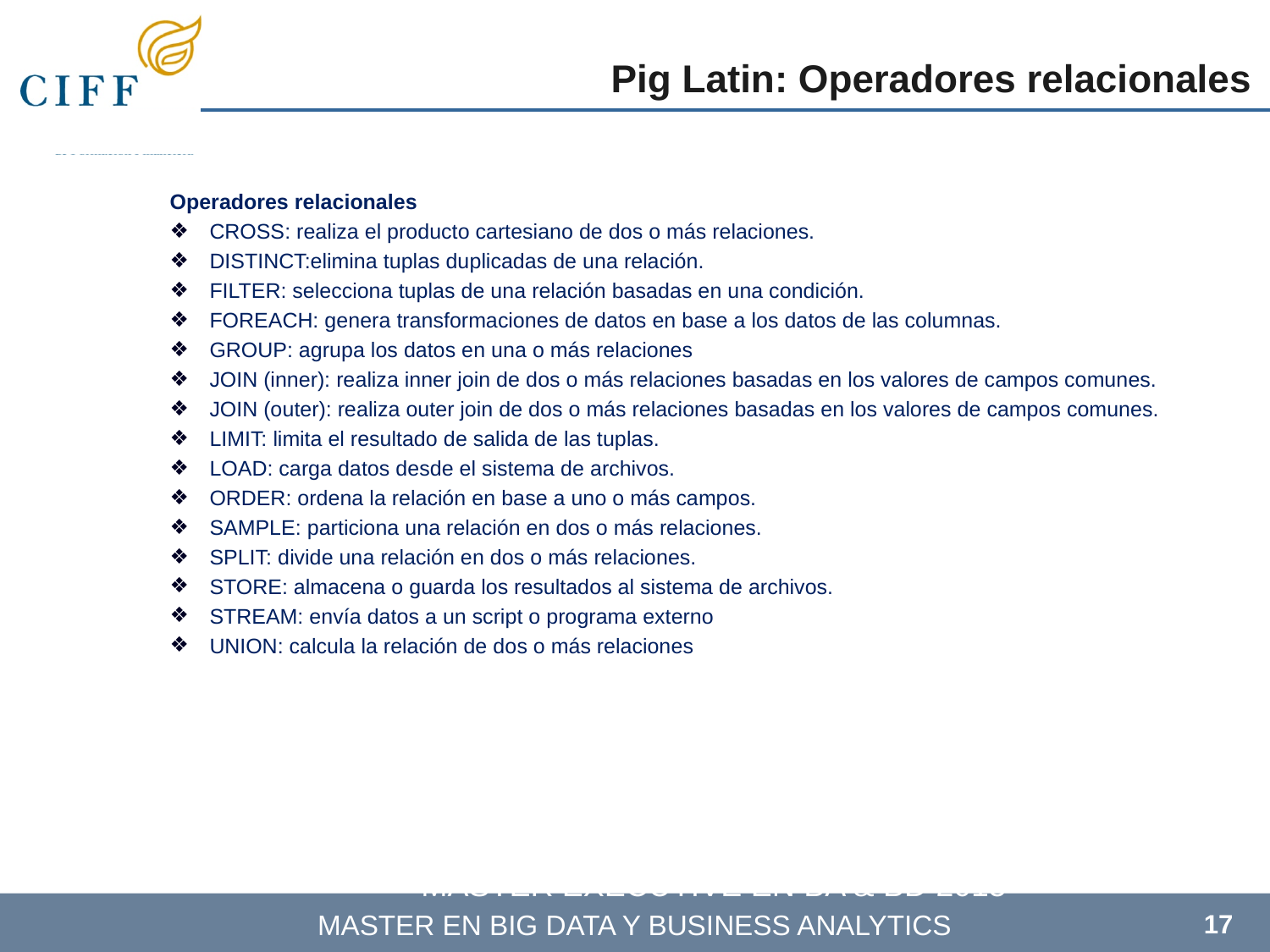

Pig Latin: Operadores relacionales
Operadores relacionales
CROSS: realiza el producto cartesiano de dos o más relaciones.
DISTINCT:elimina tuplas duplicadas de una relación.
FILTER: selecciona tuplas de una relación basadas en una condición.
FOREACH: genera transformaciones de datos en base a los datos de las columnas.
GROUP: agrupa los datos en una o más relaciones
JOIN (inner): realiza inner join de dos o más relaciones basadas en los valores de campos comunes.
JOIN (outer): realiza outer join de dos o más relaciones basadas en los valores de campos comunes.
LIMIT: limita el resultado de salida de las tuplas.
LOAD: carga datos desde el sistema de archivos.
ORDER: ordena la relación en base a uno o más campos.
SAMPLE: particiona una relación en dos o más relaciones.
SPLIT: divide una relación en dos o más relaciones.
STORE: almacena o guarda los resultados al sistema de archivos.
STREAM: envía datos a un script o programa externo
UNION: calcula la relación de dos o más relaciones

17